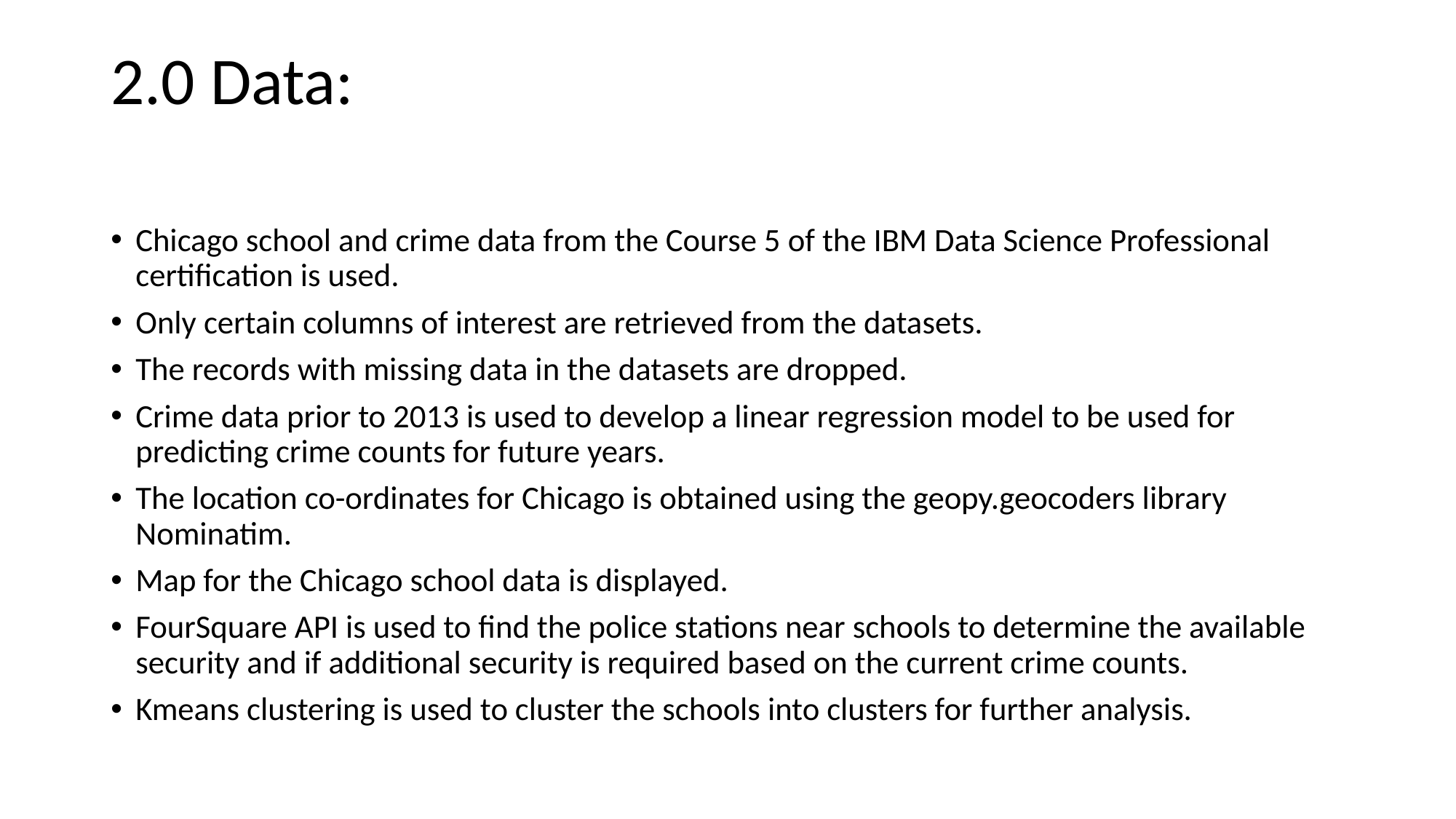

# 2.0 Data:
Chicago school and crime data from the Course 5 of the IBM Data Science Professional certification is used.
Only certain columns of interest are retrieved from the datasets.
The records with missing data in the datasets are dropped.
Crime data prior to 2013 is used to develop a linear regression model to be used for predicting crime counts for future years.
The location co-ordinates for Chicago is obtained using the geopy.geocoders library Nominatim.
Map for the Chicago school data is displayed.
FourSquare API is used to find the police stations near schools to determine the available security and if additional security is required based on the current crime counts.
Kmeans clustering is used to cluster the schools into clusters for further analysis.